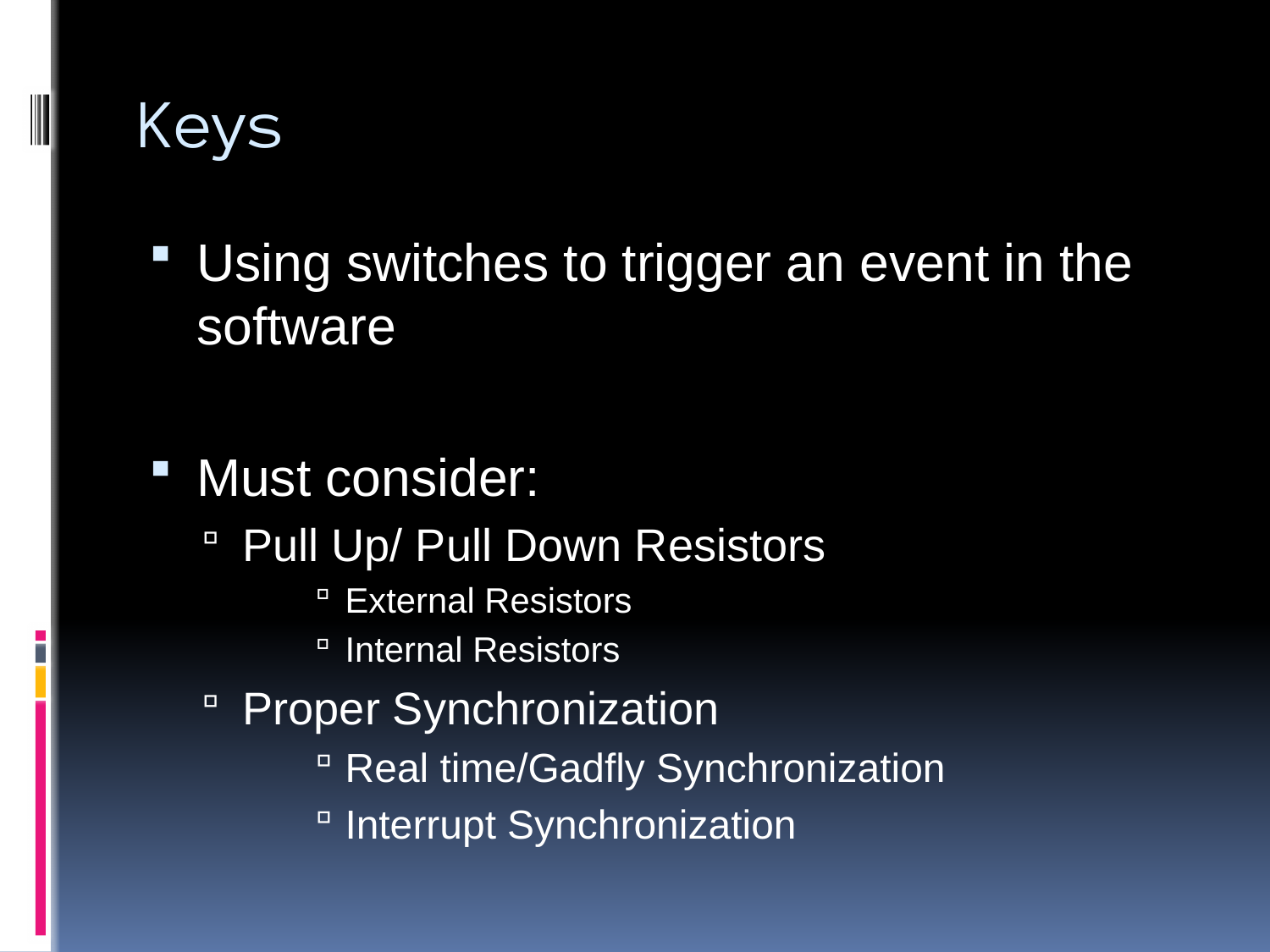

# Keys
Using switches to trigger an event in the software

Must consider:
Pull Up/ Pull Down Resistors
External Resistors
Internal Resistors
Proper Synchronization
Real time/Gadfly Synchronization
Interrupt Synchronization